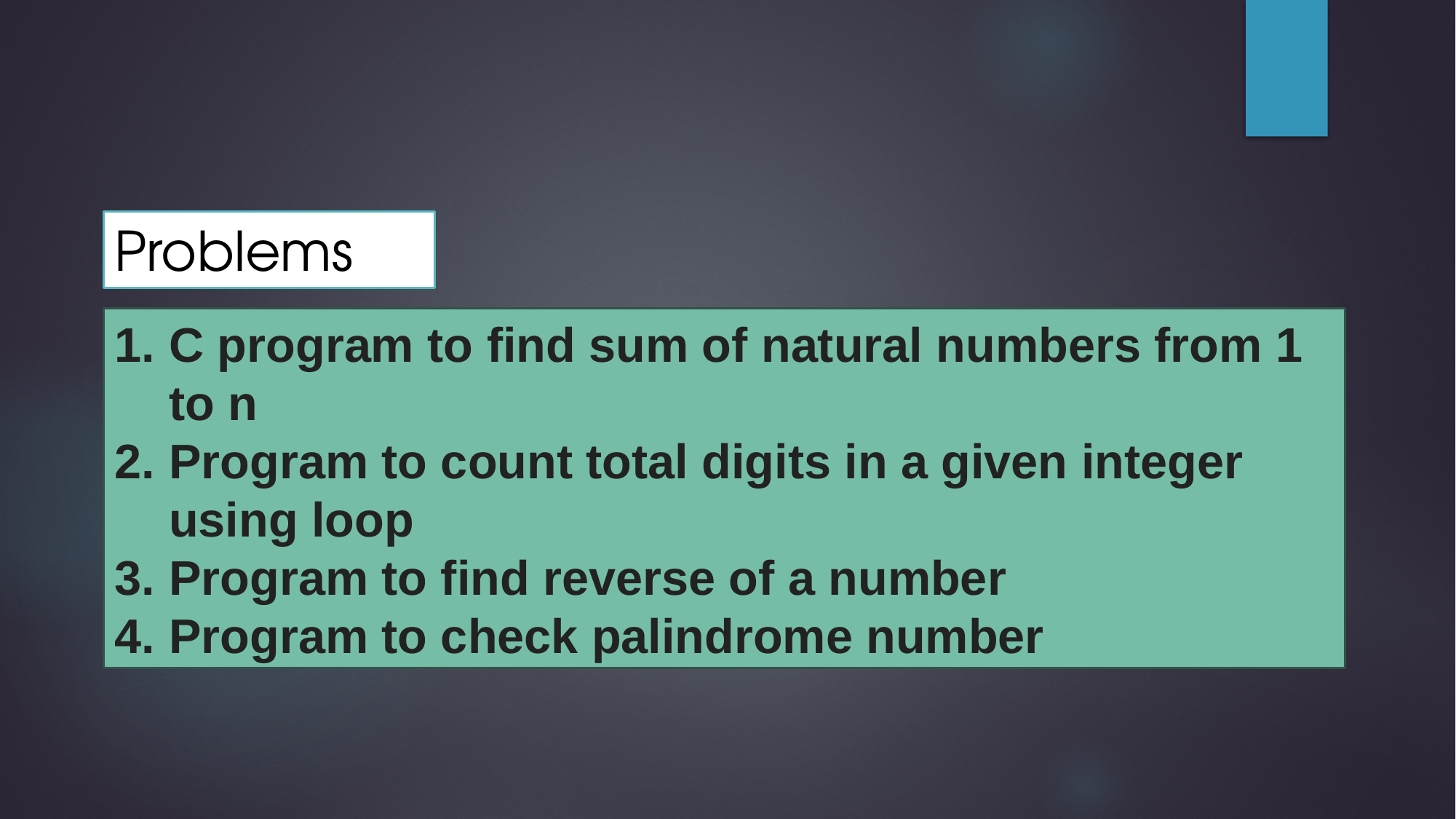

Problems
C program to find sum of natural numbers from 1 to n
Program to count total digits in a given integer using loop
Program to find reverse of a number
Program to check palindrome number